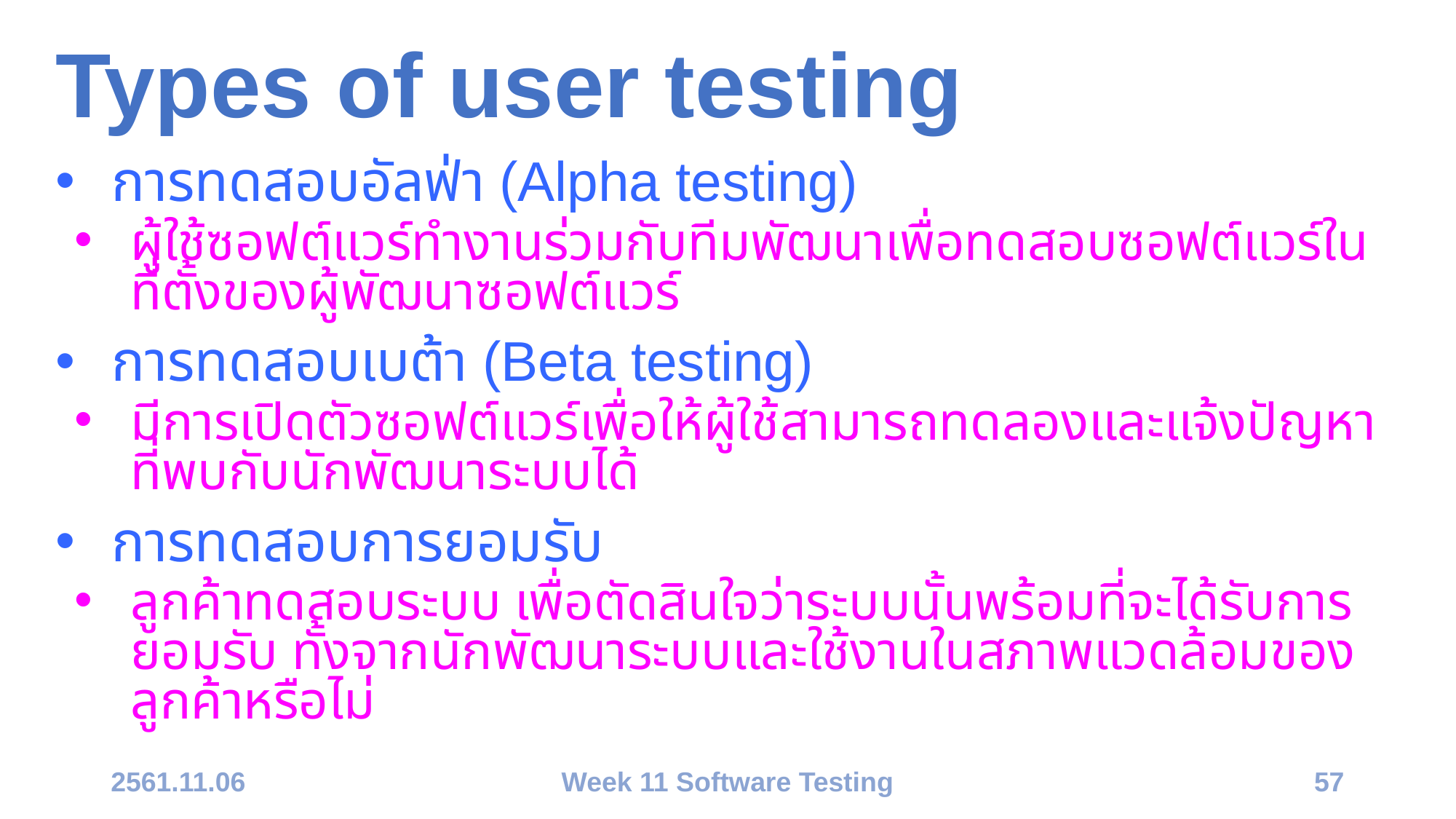

# Types of user testing
การทดสอบอัลฟ่า (Alpha testing)
ผู้ใช้ซอฟต์แวร์ทำงานร่วมกับทีมพัฒนาเพื่อทดสอบซอฟต์แวร์ในที่ตั้งของผู้พัฒนาซอฟต์แวร์
การทดสอบเบต้า (Beta testing)
มีการเปิดตัวซอฟต์แวร์เพื่อให้ผู้ใช้สามารถทดลองและแจ้งปัญหาที่พบกับนักพัฒนาระบบได้
การทดสอบการยอมรับ
ลูกค้าทดสอบระบบ เพื่อตัดสินใจว่าระบบนั้นพร้อมที่จะได้รับการยอมรับ ทั้งจากนักพัฒนาระบบและใช้งานในสภาพแวดล้อมของลูกค้าหรือไม่
2561.11.06
Week 11 Software Testing
57